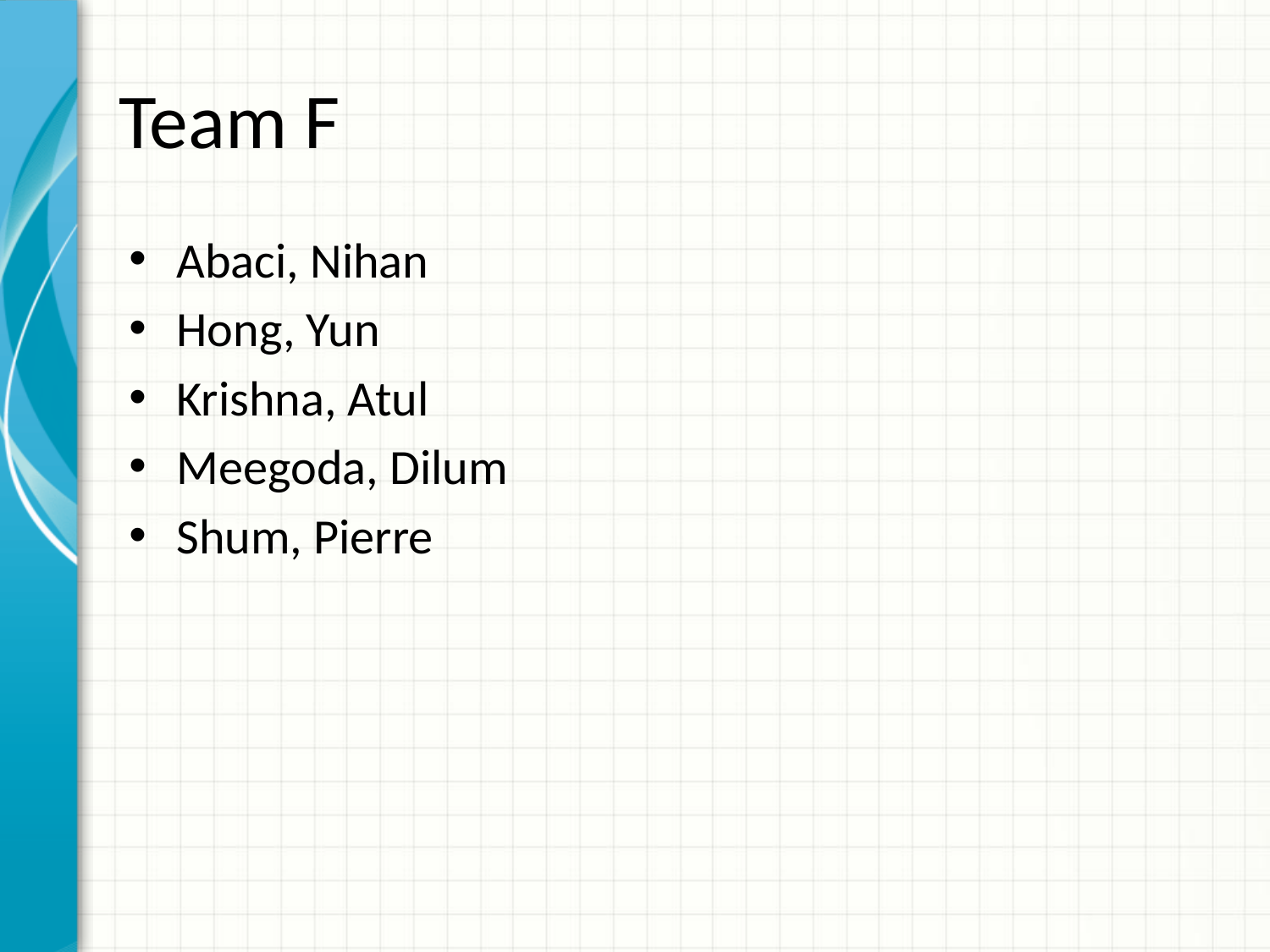

# Team F
Abaci, Nihan
Hong, Yun
Krishna, Atul
Meegoda, Dilum
Shum, Pierre